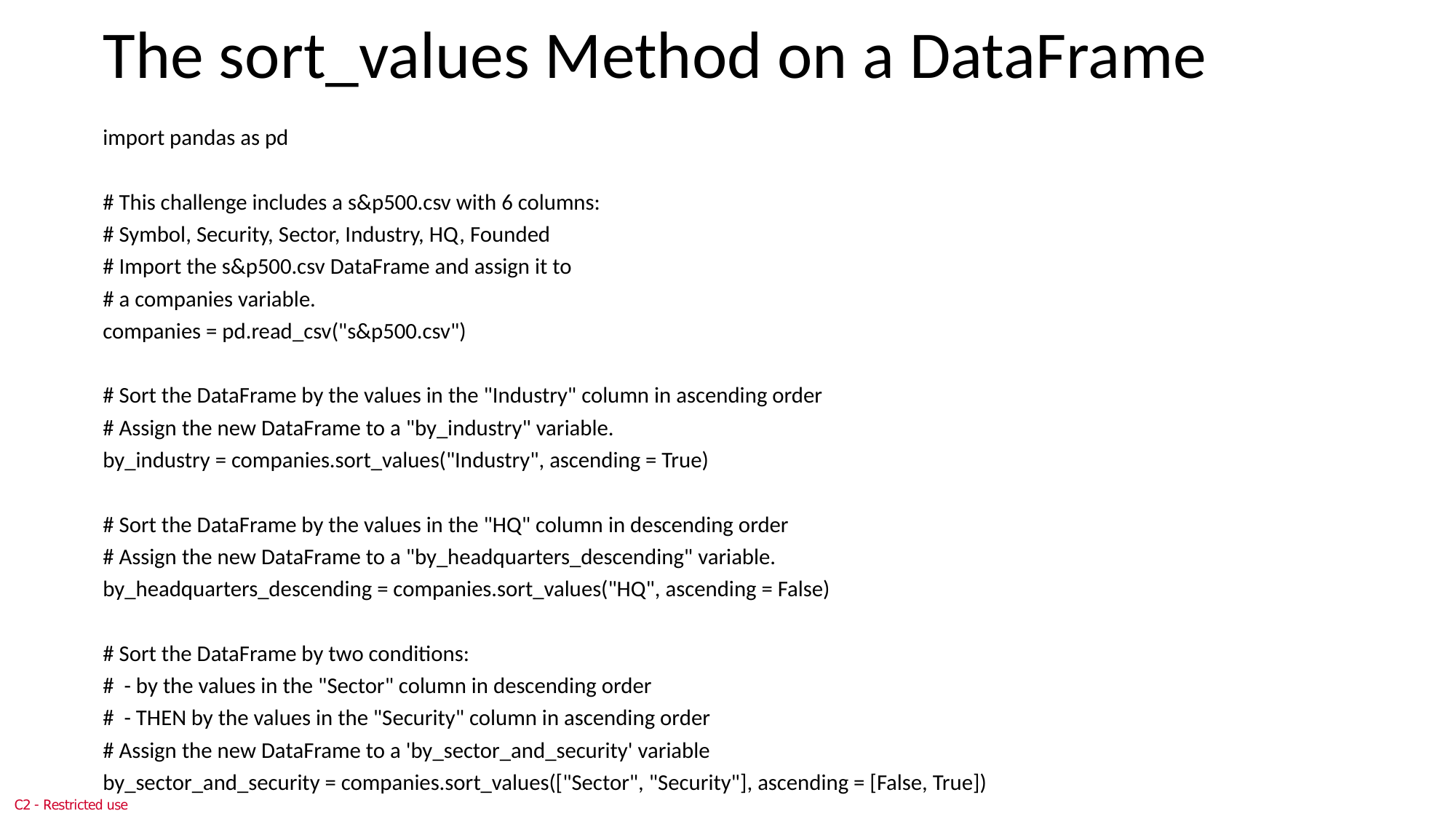

# The sort_values Method on a DataFrame
import pandas as pd

# This challenge includes a s&p500.csv with 6 columns:
# Symbol, Security, Sector, Industry, HQ, Founded
# Import the s&p500.csv DataFrame and assign it to
# a companies variable.
companies = pd.read_csv("s&p500.csv")

# Sort the DataFrame by the values in the "Industry" column in ascending order
# Assign the new DataFrame to a "by_industry" variable.
by_industry = companies.sort_values("Industry", ascending = True)

# Sort the DataFrame by the values in the "HQ" column in descending order
# Assign the new DataFrame to a "by_headquarters_descending" variable.
by_headquarters_descending = companies.sort_values("HQ", ascending = False)

# Sort the DataFrame by two conditions:
#  - by the values in the "Sector" column in descending order
#  - THEN by the values in the "Security" column in ascending order
# Assign the new DataFrame to a 'by_sector_and_security' variable
by_sector_and_security = companies.sort_values(["Sector", "Security"], ascending = [False, True])